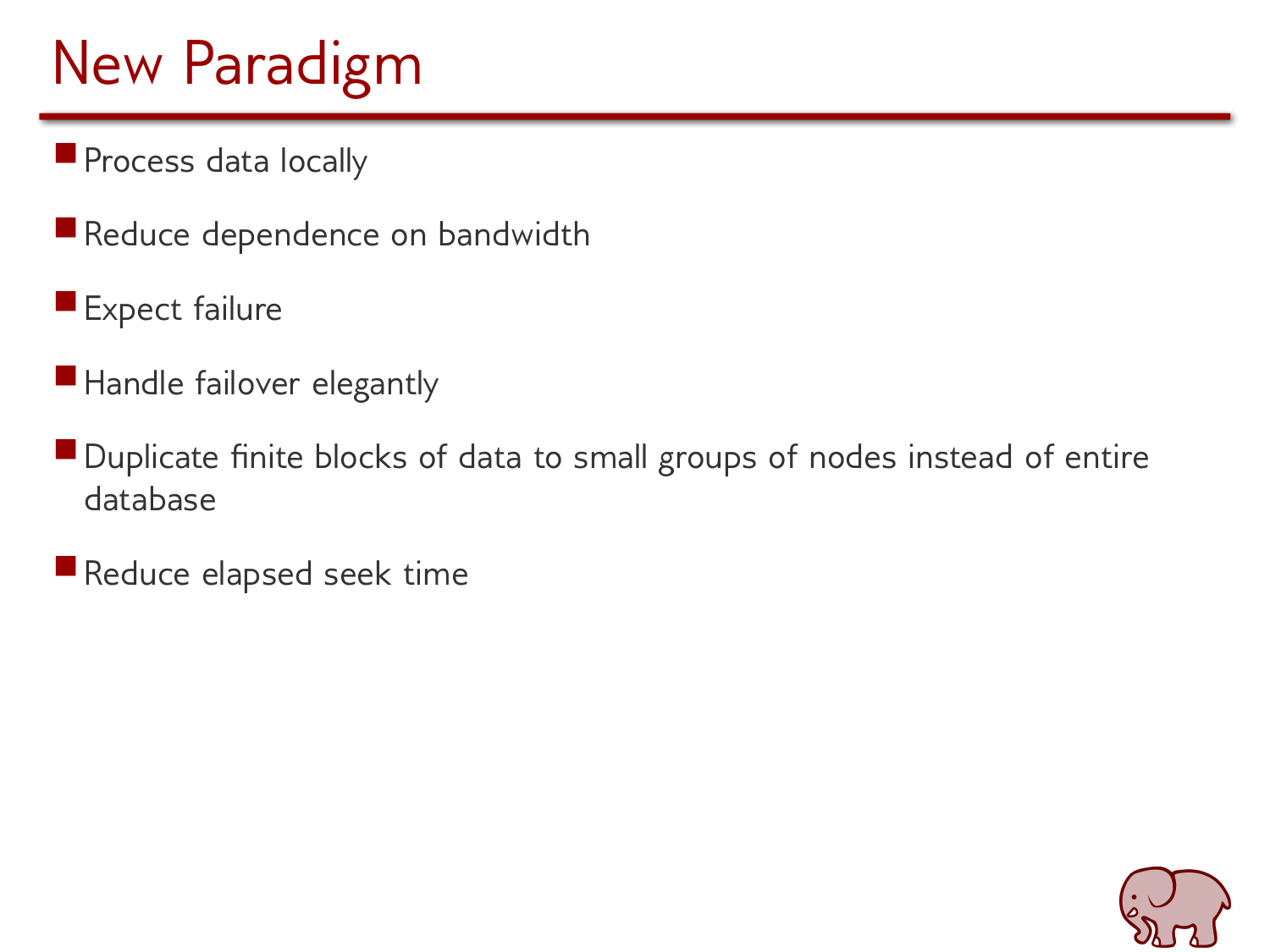

# New Paradigm
Process data locally
Reduce dependence on bandwidth
Expect failure
Handle failover elegantly
Duplicate finite blocks of data to small groups of nodes instead of entire database
Reduce elapsed seek time